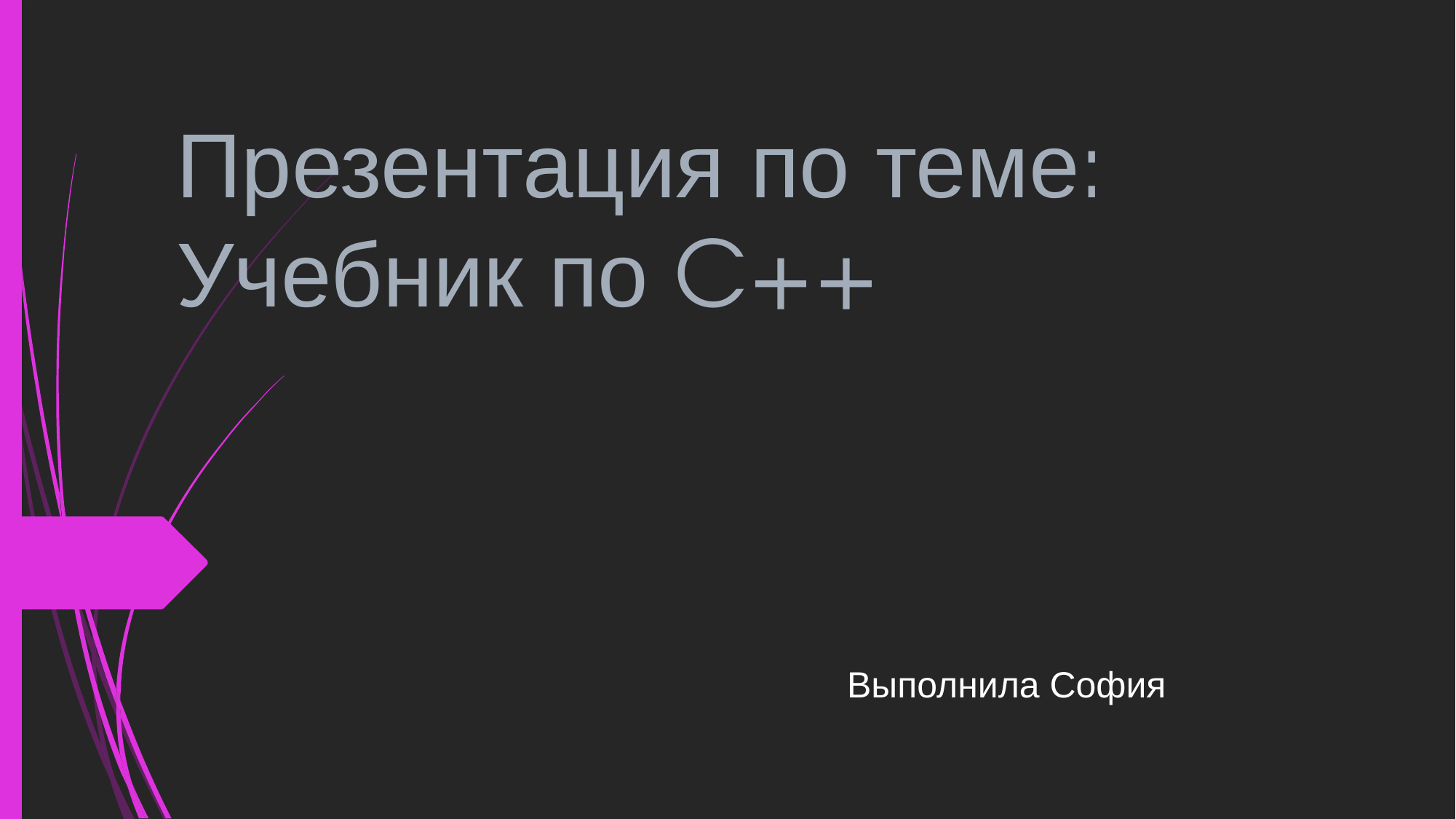

# Презентация по теме:       Учебник по C++
Выполнила София